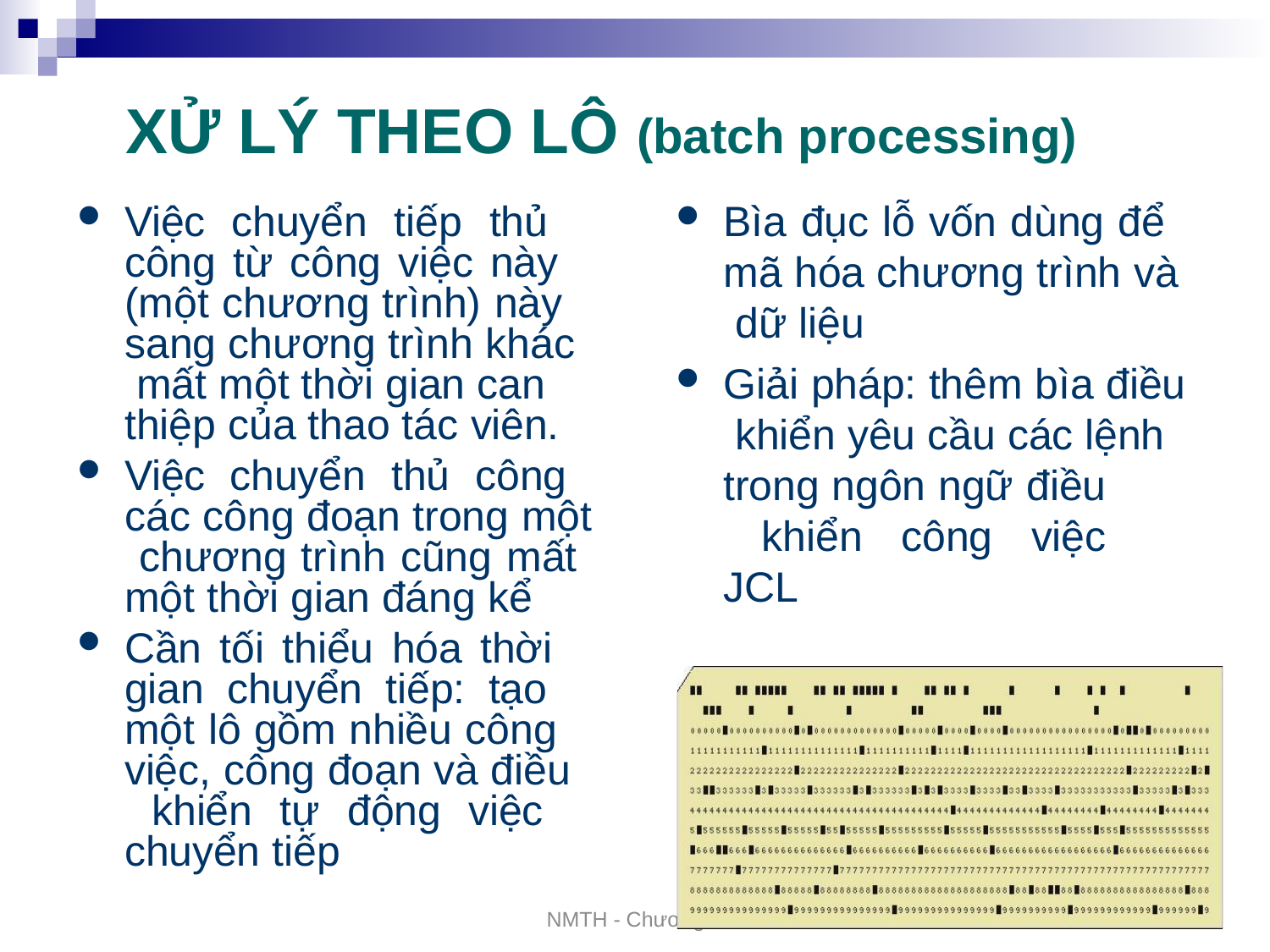

# XỬ LÝ THEO LÔ (batch processing)
Việc chuyển tiếp thủ  công từ công việc này  (một chương trình) này  sang chương trình khác  mất một thời gian can
thiệp của thao tác viên.
Việc chuyển thủ công  các công đoạn trong một  chương trình cũng mất  một thời gian đáng kể
Cần tối thiểu hóa thời  gian chuyển tiếp: tạo  một lô gồm nhiều công  việc, công đoạn và điều  khiển tự động việc  chuyển tiếp
Bìa đục lỗ vốn dùng để  mã hóa chương trình và  dữ liệu
Giải pháp: thêm bìa điều  khiển yêu cầu các lệnh
trong ngôn ngữ điều  khiển công việc JCL

NMTH - Chương 5
11